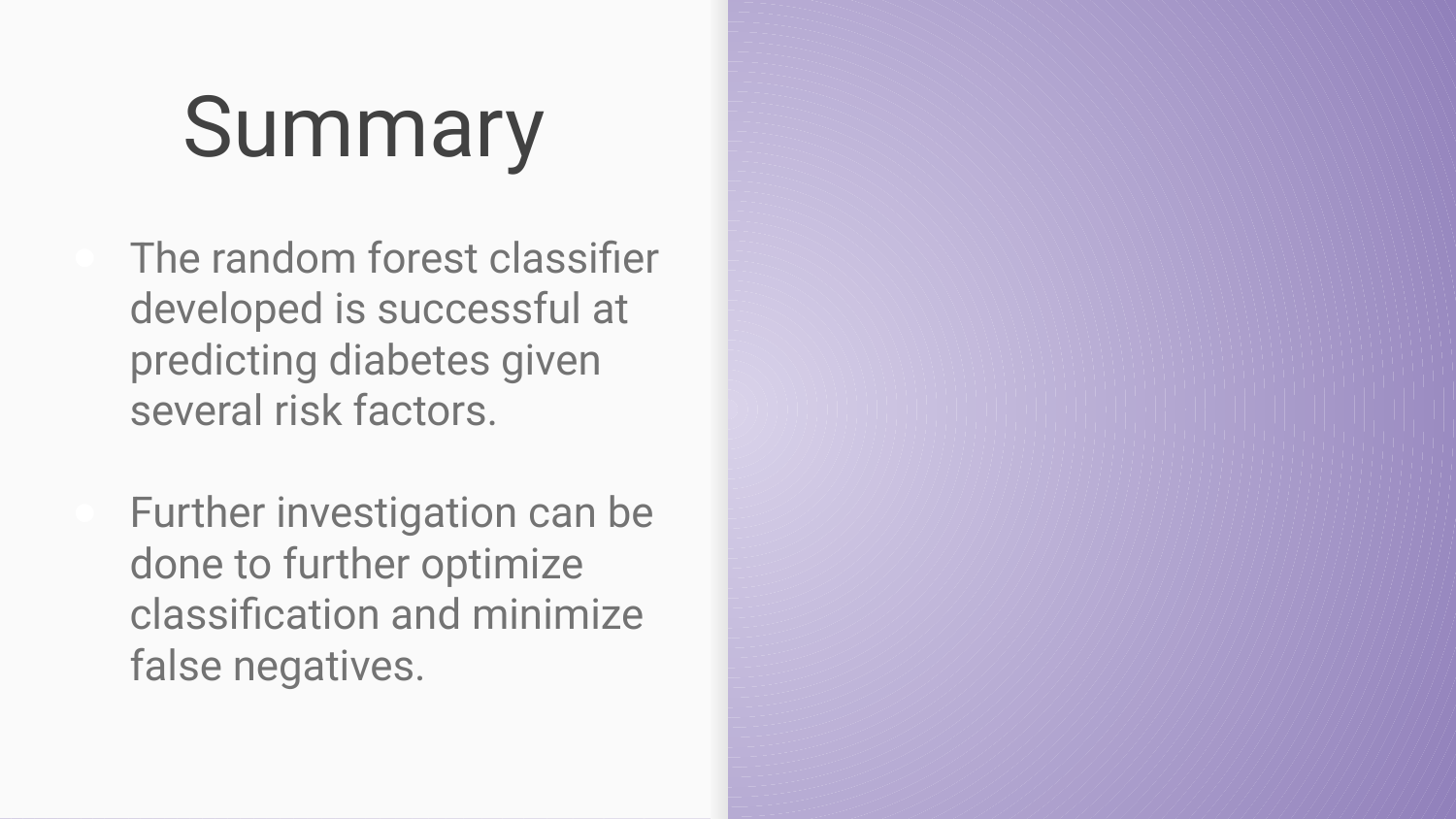

# Summary
The random forest classifier developed is successful at predicting diabetes given several risk factors.

Further investigation can be done to further optimize classification and minimize false negatives.